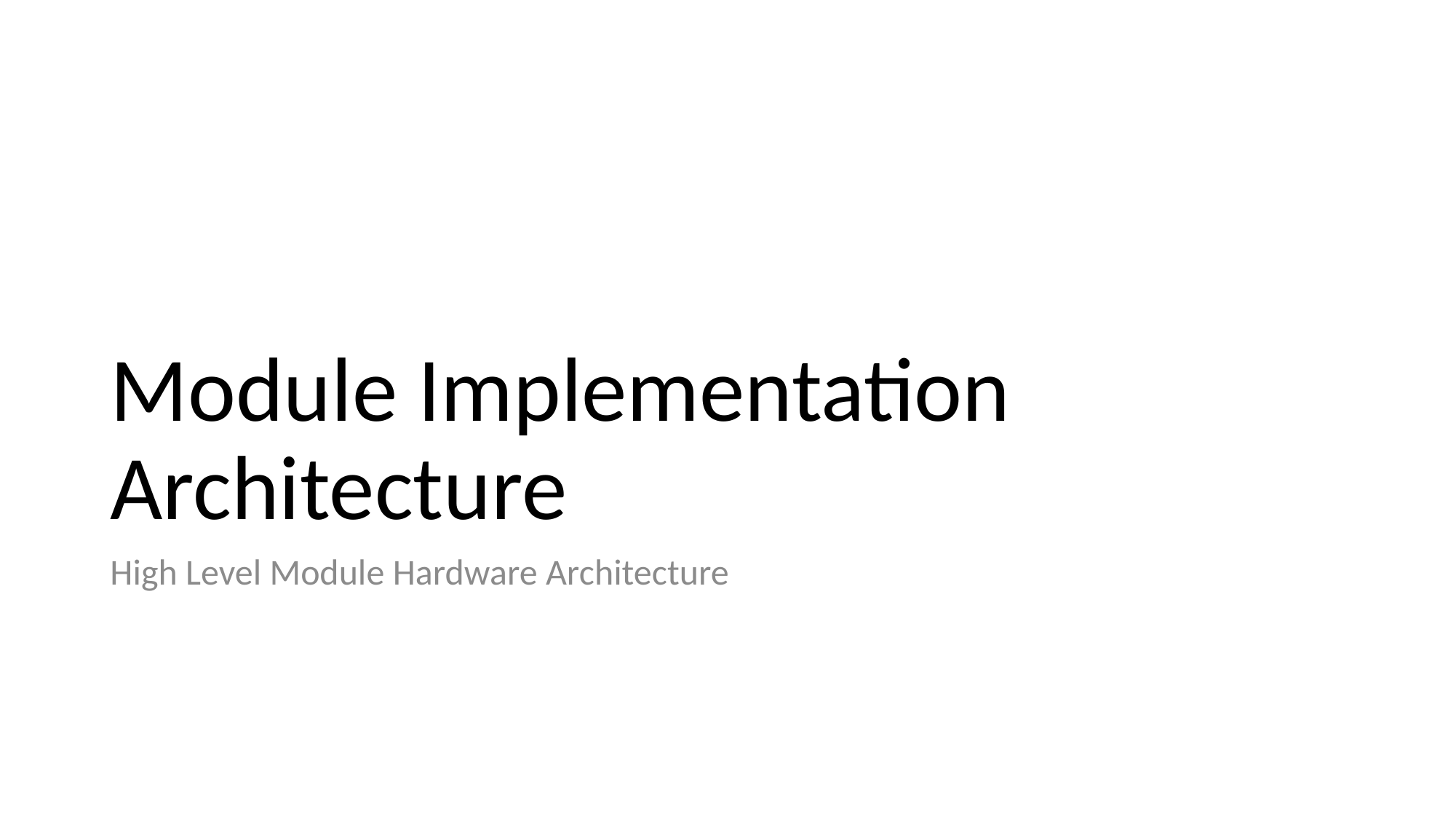

# Module Implementation Architecture
High Level Module Hardware Architecture